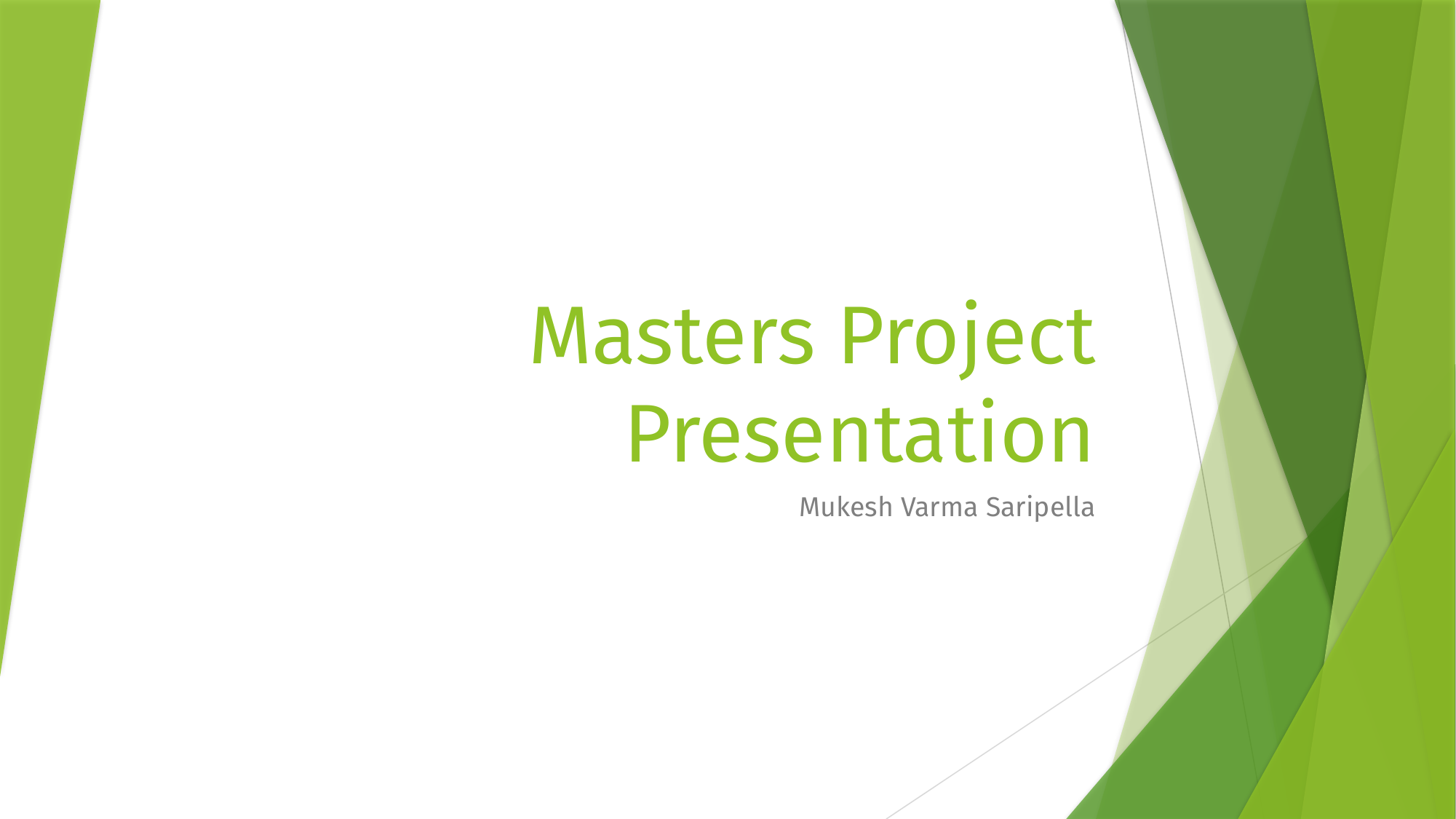

# Masters Project Presentation
Mukesh Varma Saripella